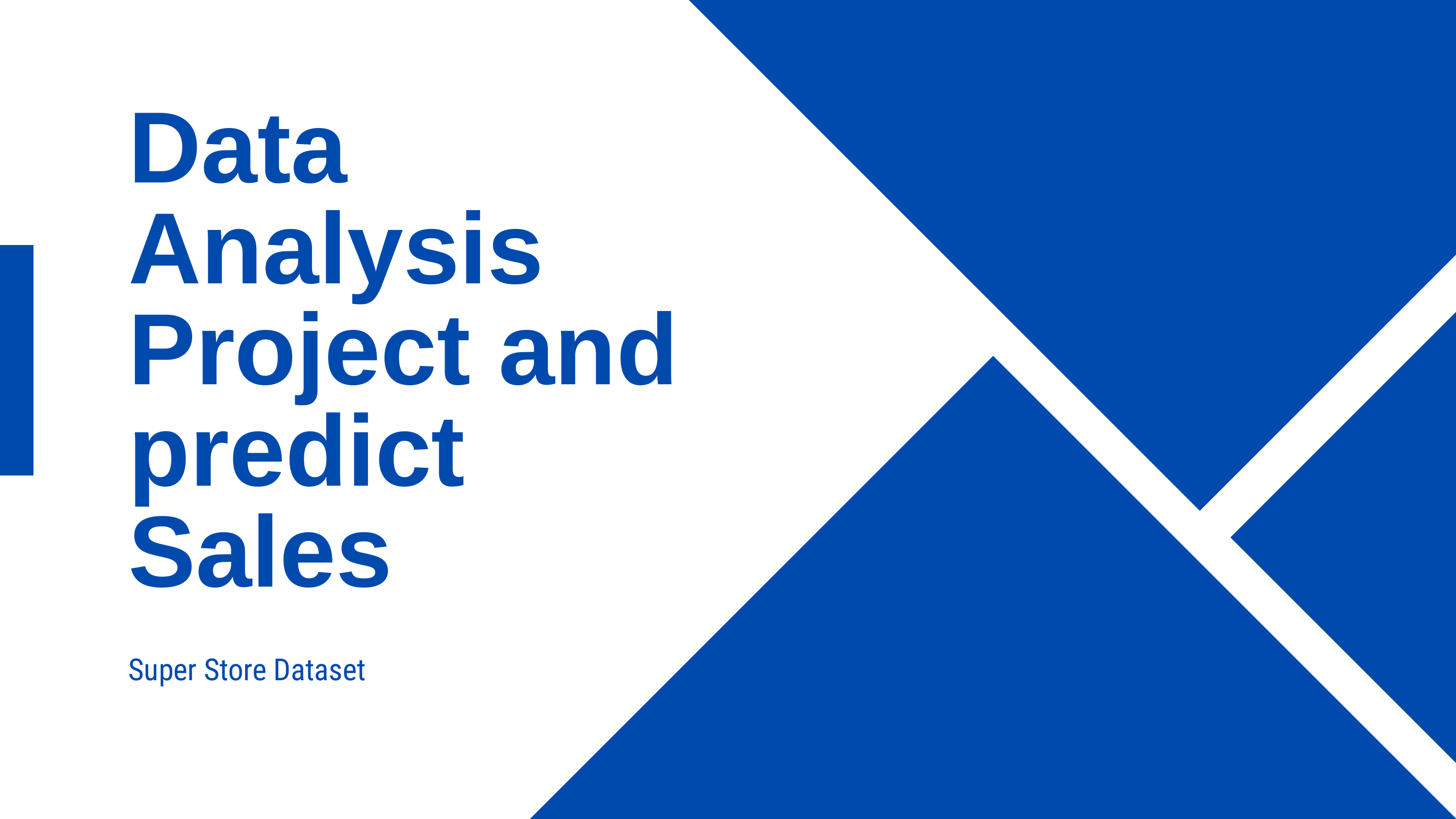

Data Analysis Project and predict Sales

Super Store Dataset